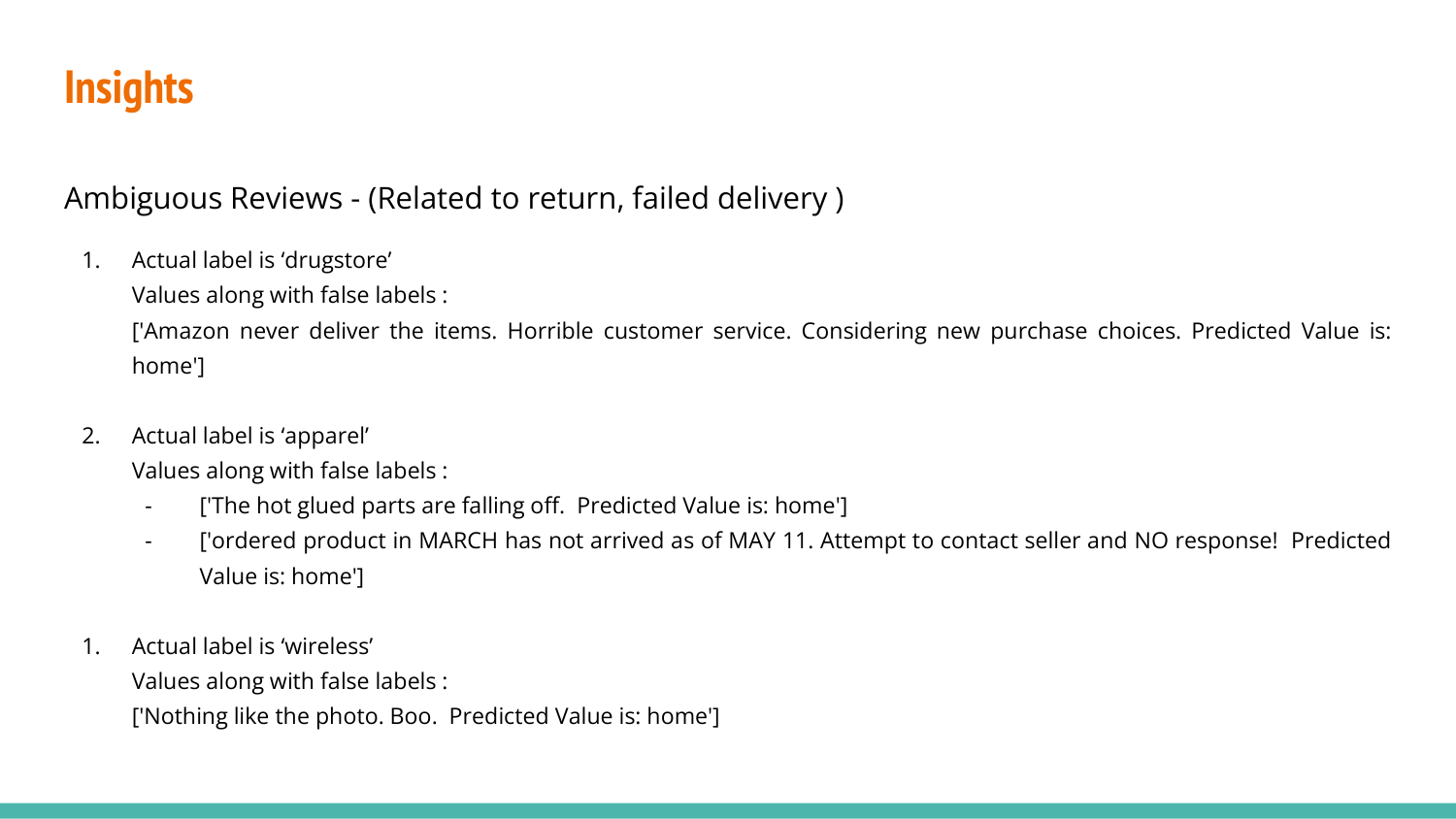

# Insights
Ambiguous Reviews - (Related to return, failed delivery )
Actual label is ‘drugstore’
Values along with false labels :
['Amazon never deliver the items. Horrible customer service. Considering new purchase choices. Predicted Value is: home']

Actual label is ‘apparel’
Values along with false labels :
['The hot glued parts are falling off.  Predicted Value is: home']
['ordered product in MARCH has not arrived as of MAY 11. Attempt to contact seller and NO response!  Predicted Value is: home']

Actual label is ‘wireless’
Values along with false labels :
['Nothing like the photo. Boo.  Predicted Value is: home']